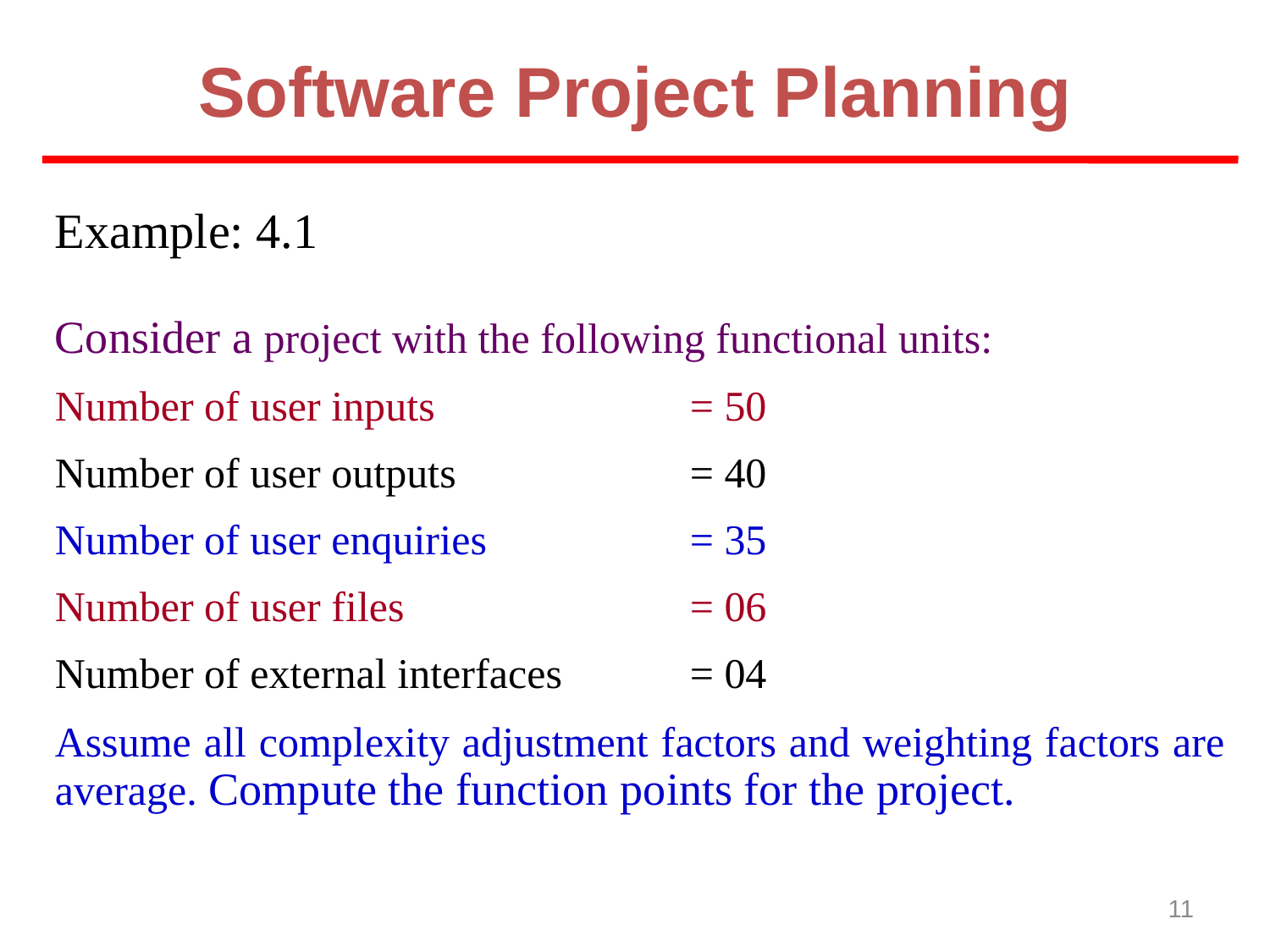

Software Project Planning

Example: 4.1
Consider a project with the following functional units:
Number of user inputs			= 50
Number of user outputs		= 40
Number of user enquiries		= 35
Number of user files			= 06
Number of external interfaces		= 04
Assume all complexity adjustment factors and weighting factors are average. Compute the function points for the project.
11